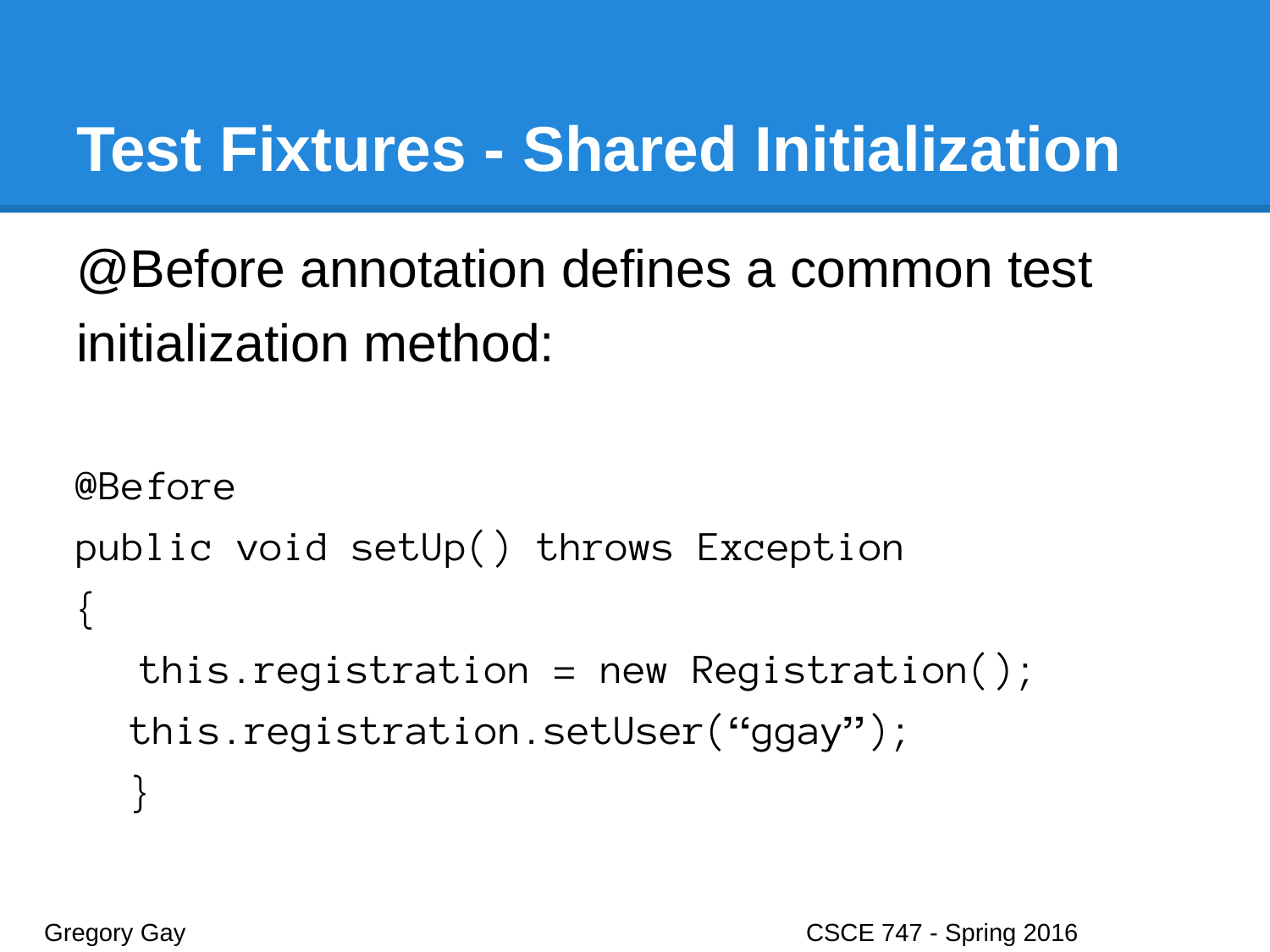

# Test Fixtures - Shared Initialization
@Before annotation defines a common test
initialization method:

@Before
public void setUp() throws Exception
{
this.registration = new Registration();
this.registration.setUser(“ggay”);
}
Gregory Gay					CSCE 747 - Spring 2016							10